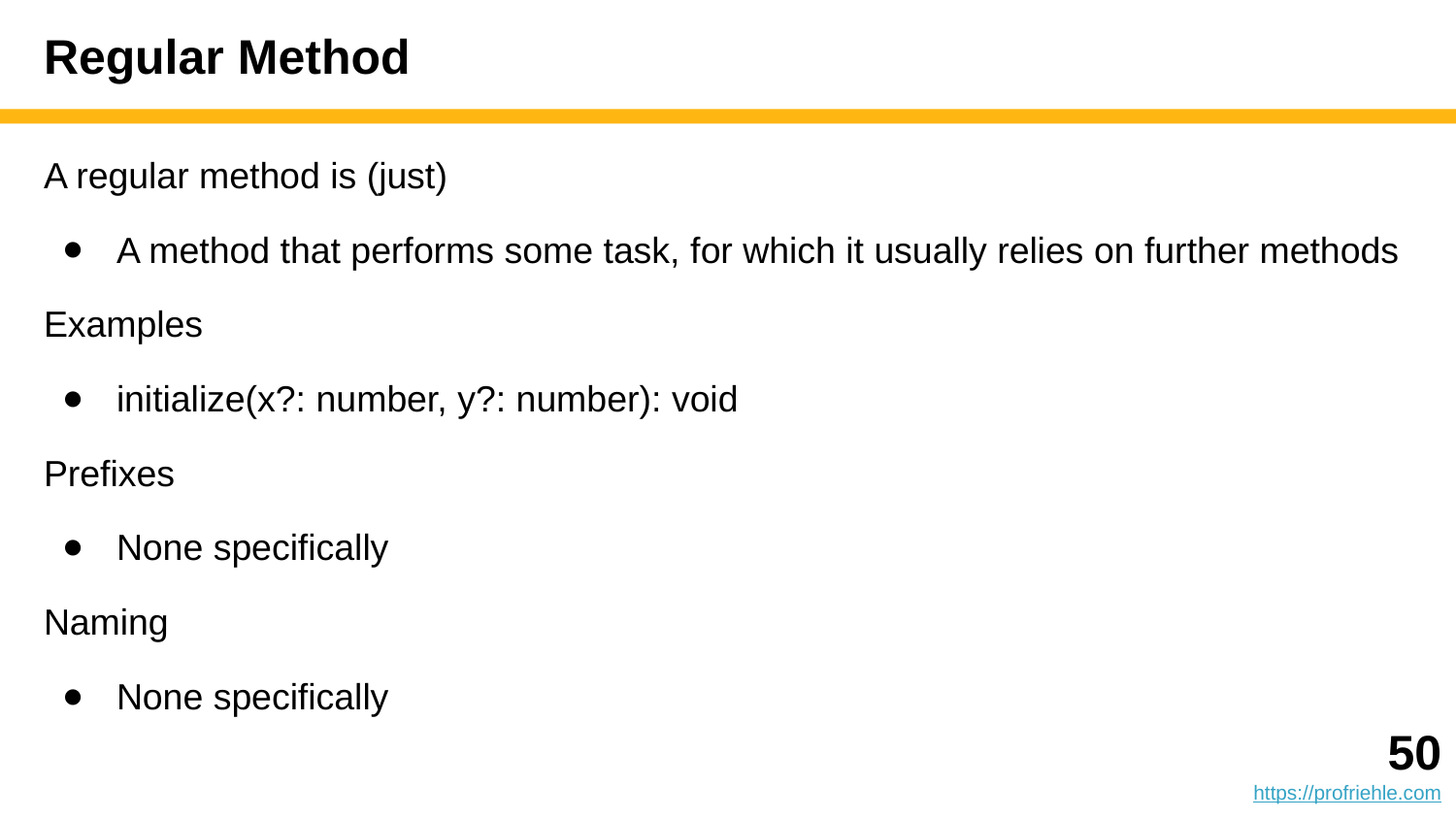

# Regular Method
A regular method is (just)
A method that performs some task, for which it usually relies on further methods
Examples
initialize(x?: number, y?: number): void
Prefixes
None specifically
Naming
None specifically
50
https://profriehle.com